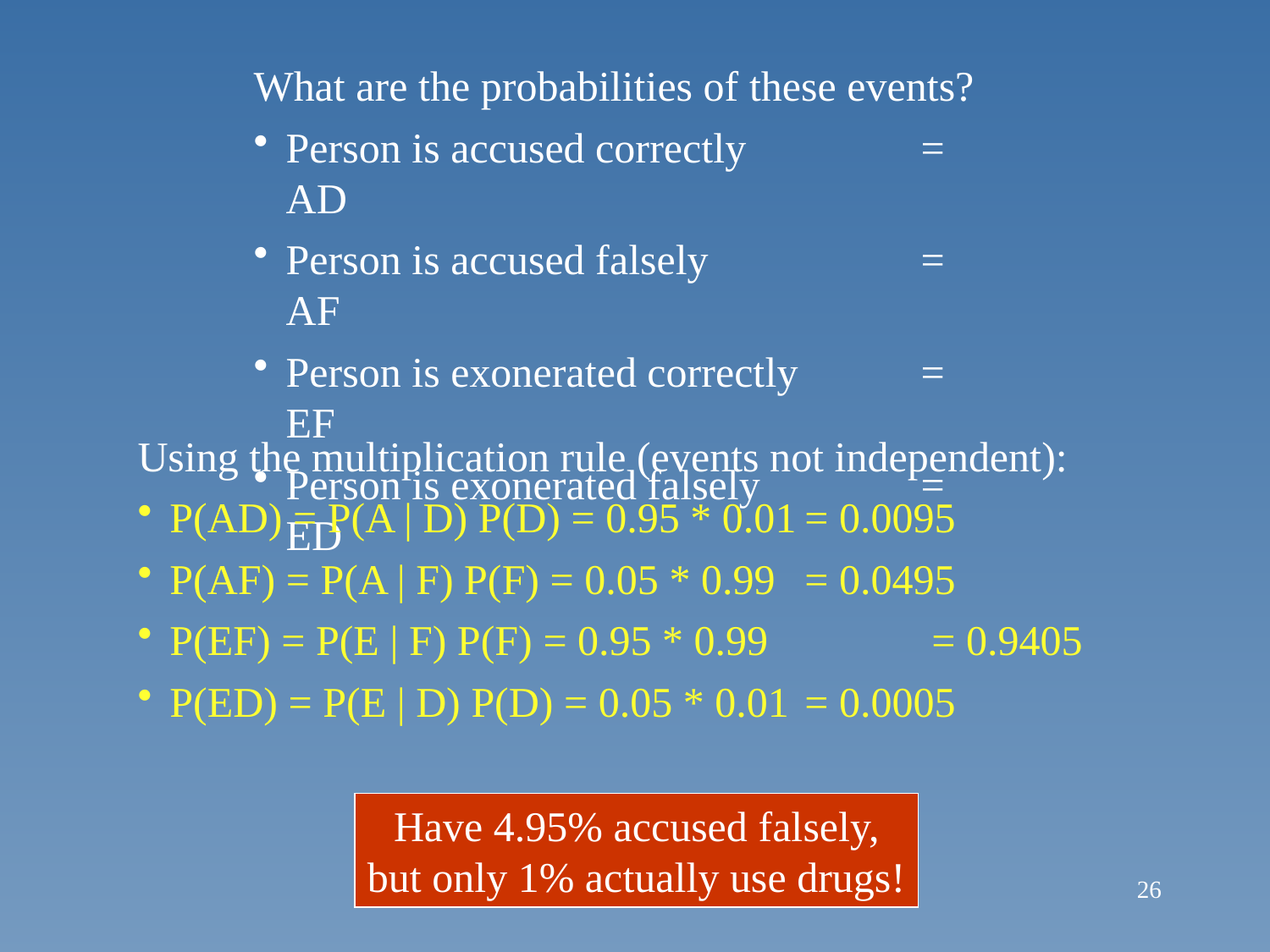

What are the probabilities of these events?
Person is accused correctly		= AD
Person is accused falsely		= AF
Person is exonerated correctly	= EF
Person is exonerated falsely		= ED
Using the multiplication rule (events not independent):
P(AD) = P(A | D) P(D) = 0.95 * 0.01	= 0.0095
P(AF) = P(A | F) P(F) = 0.05 * 0.99	= 0.0495
P(EF) = P(E | F) P(F) = 0.95 * 0.99		= 0.9405
P(ED) = P(E | D) P(D) = 0.05 * 0.01	= 0.0005
Have 4.95% accused falsely,
but only 1% actually use drugs!
26